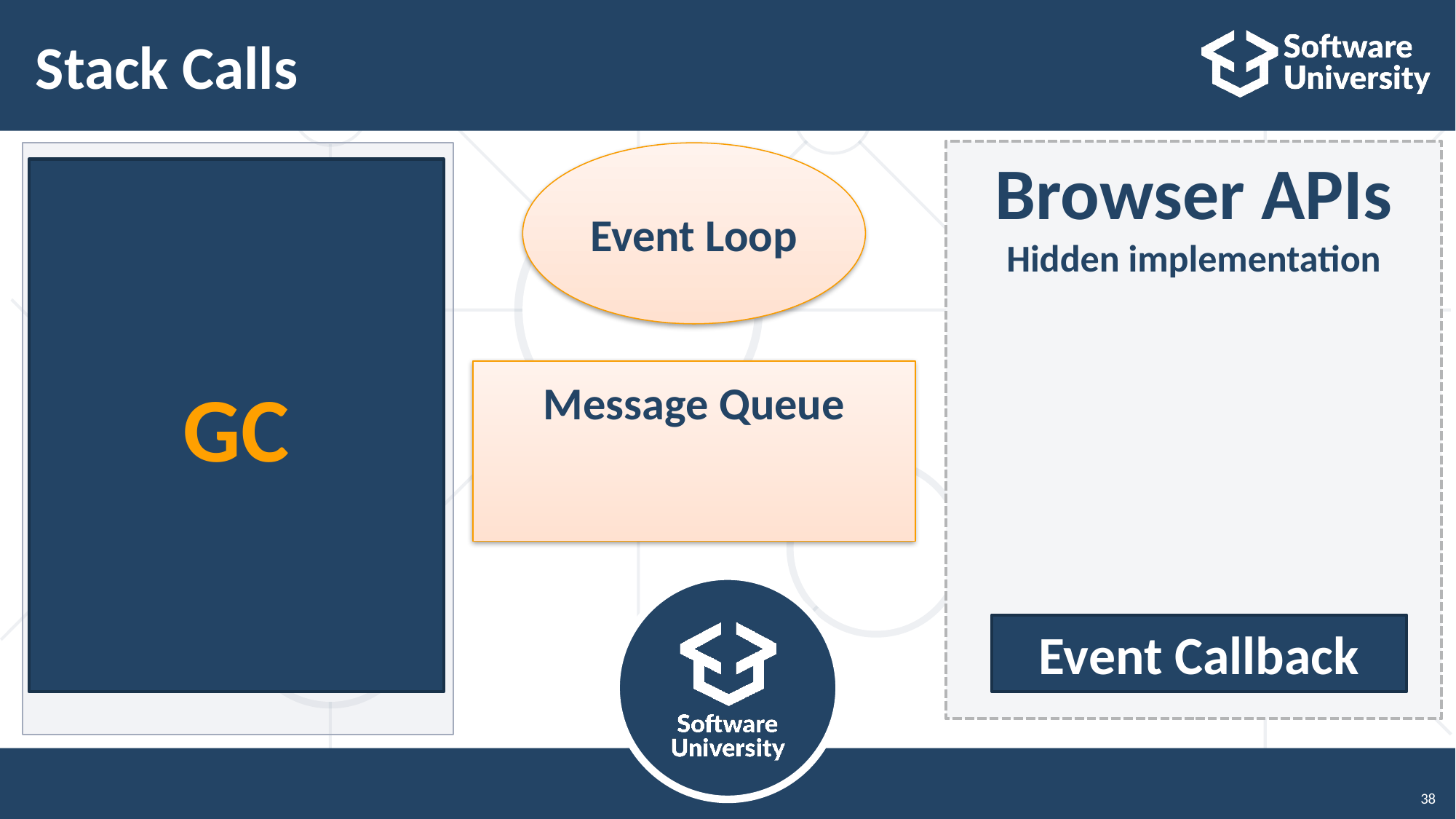

# Stack Calls
Browser APIs
Hidden implementation
Stack

Event Loop
GC
Message Queue
Event Callback
38